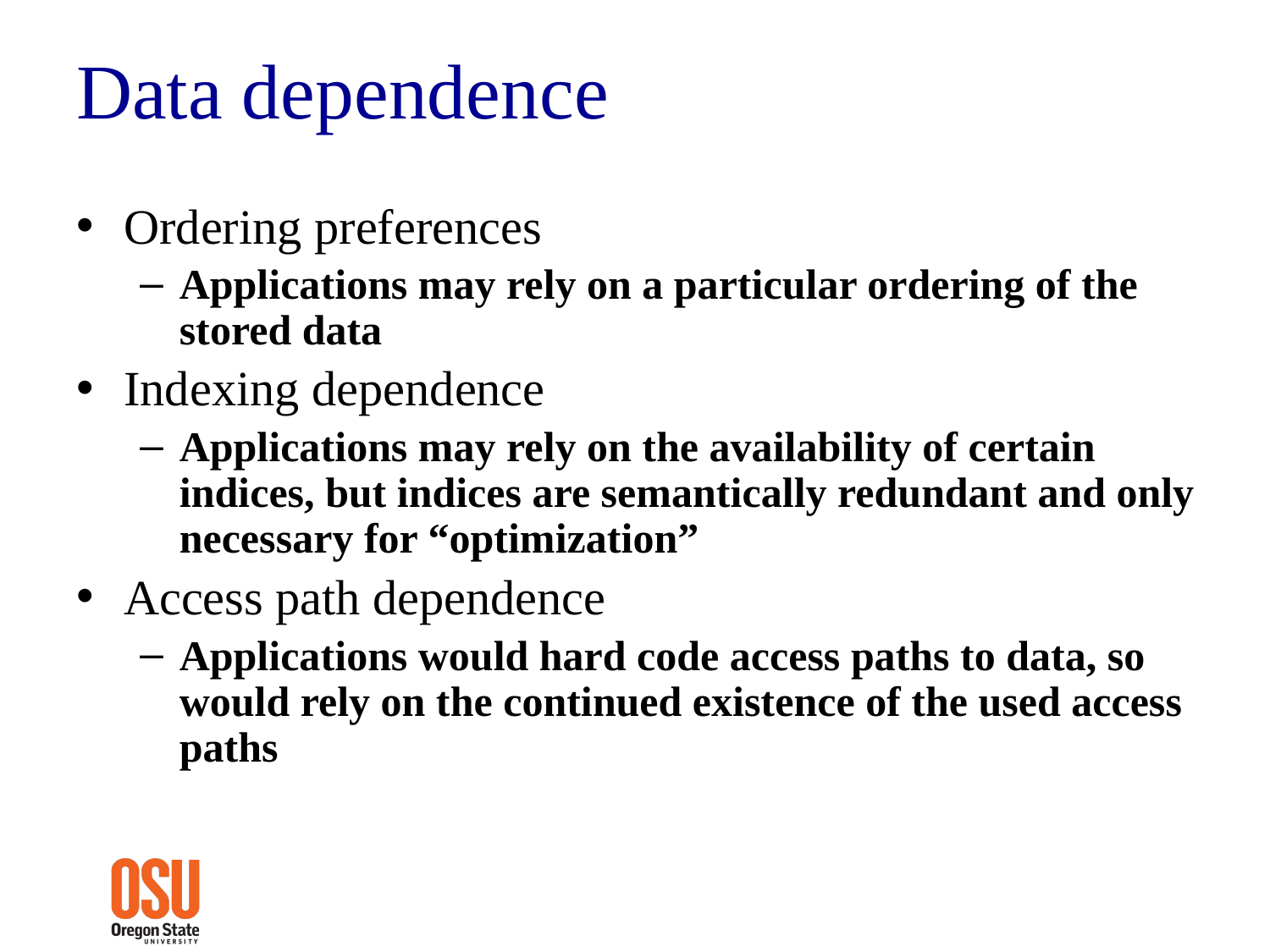

# Data dependence
Ordering preferences
Applications may rely on a particular ordering of the stored data
Indexing dependence
Applications may rely on the availability of certain indices, but indices are semantically redundant and only necessary for “optimization”
Access path dependence
Applications would hard code access paths to data, so would rely on the continued existence of the used access paths